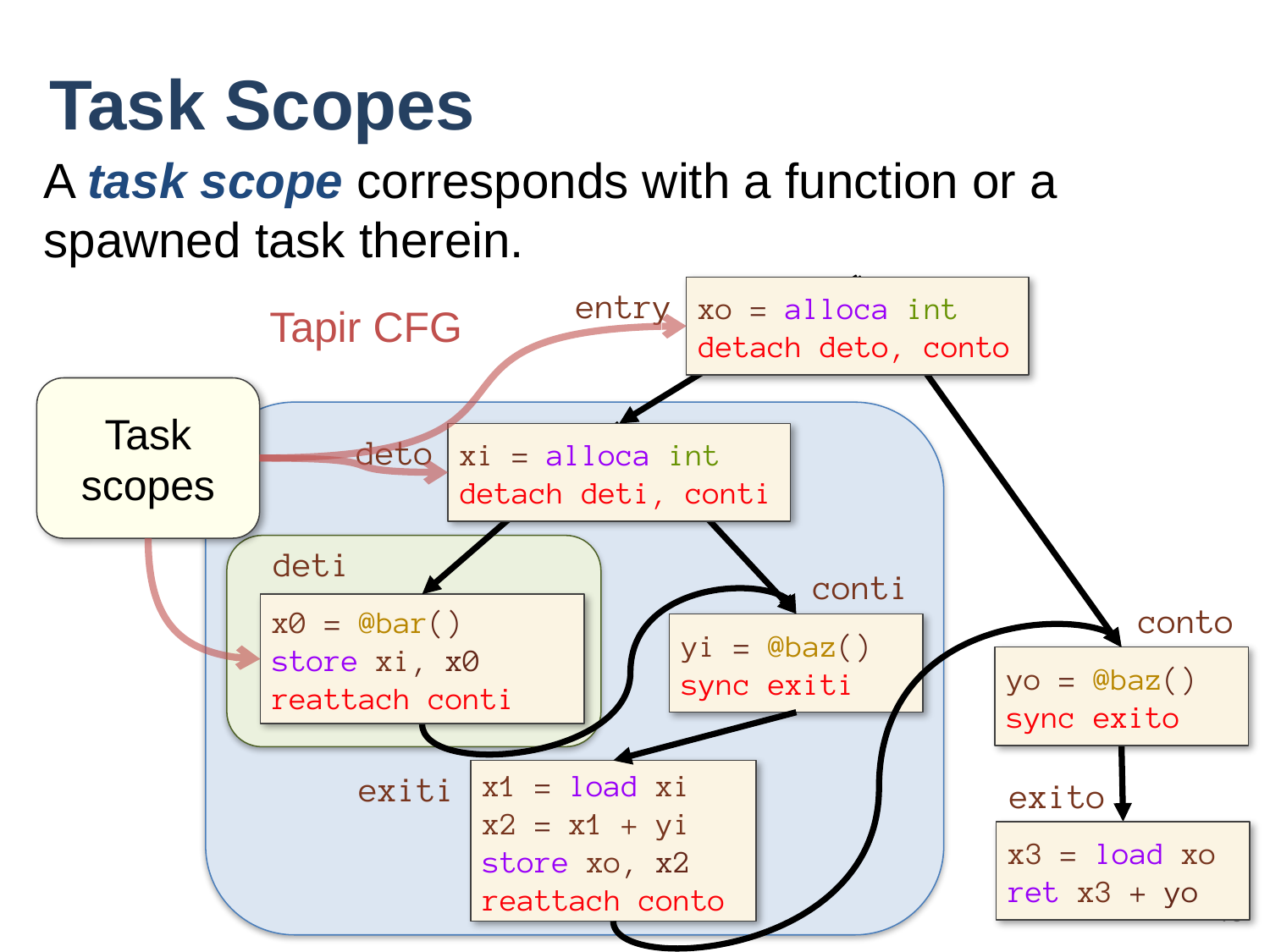

# Task Scopes
A task scope corresponds with a function or a spawned task therein.
entry
xo = alloca int
detach deto, conto
Tapir CFG
Task scopes

deto
xi = alloca int
detach deti, conti

deti
conti
conto
x0 = @bar()
store xi, x0
reattach conti
yi = @baz()
sync exiti
yo = @baz()
sync exito
x1 = load xi
x2 = x1 + yi
store xo, x2
reattach conto
exiti
exito
x3 = load xo
ret x3 + yo
78